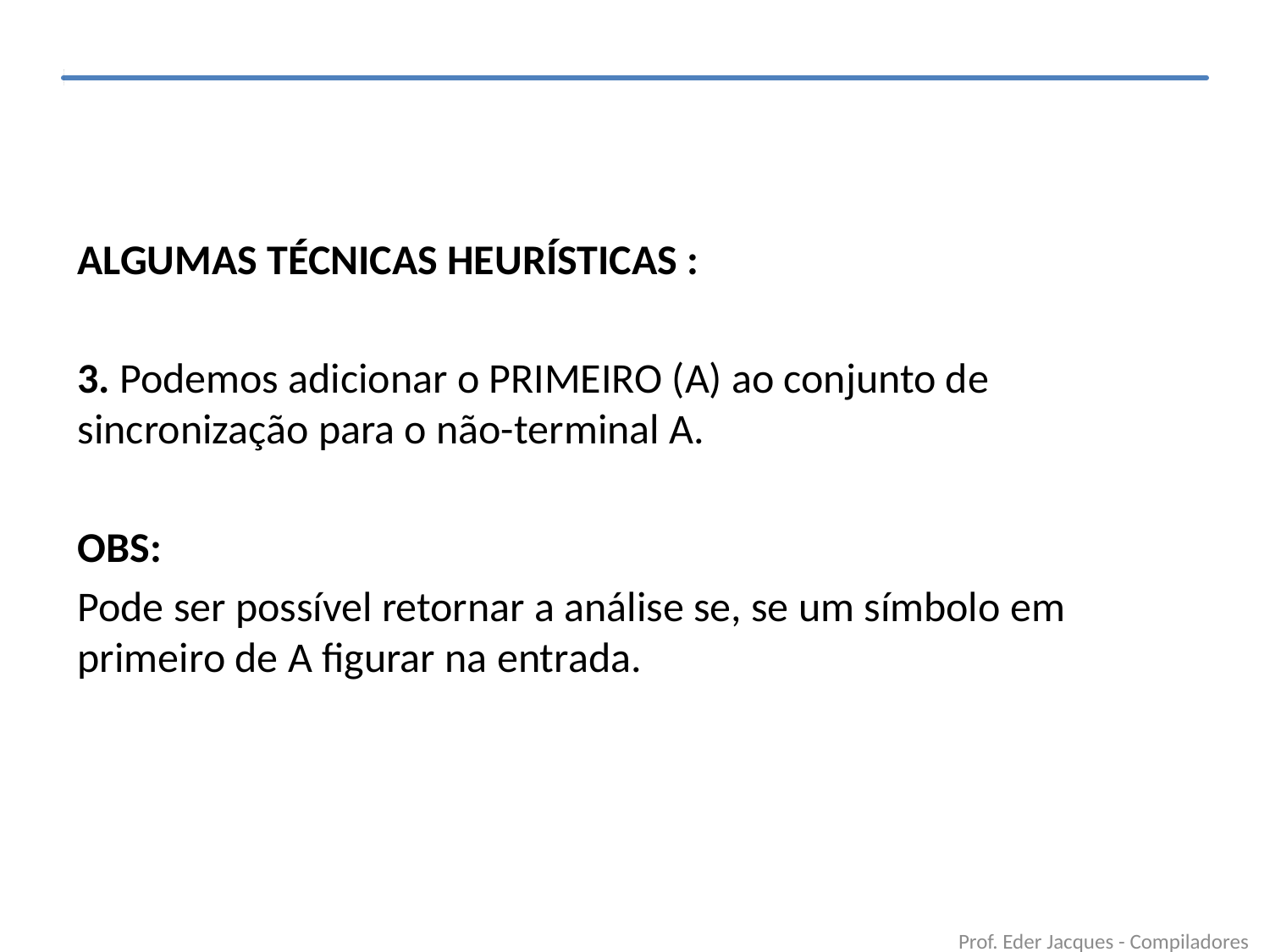

MODALIDADE DO DESESPERO
ALGUMAS TÉCNICAS HEURÍSTICAS :

3. Podemos adicionar o PRIMEIRO (A) ao conjunto de sincronização para o não-terminal A.

OBS:
Pode ser possível retornar a análise se, se um símbolo em primeiro de A figurar na entrada.
Prof. Eder Jacques - Compiladores